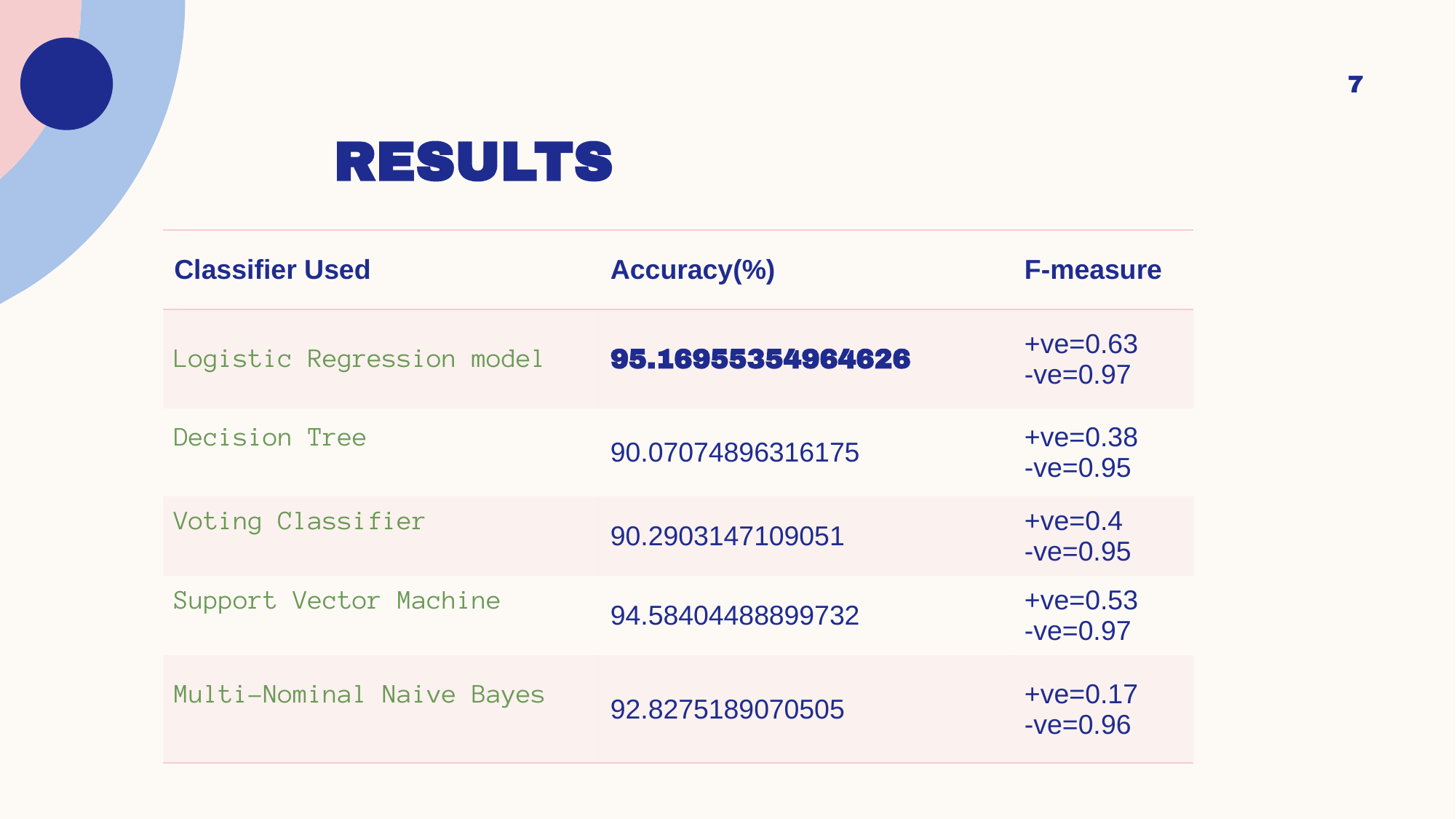

7
# Results
| Classifier Used | Accuracy(%) | F-measure |
| --- | --- | --- |
| Logistic Regression model | 95.16955354964626 | +ve=0.63 -ve=0.97 |
| Decision Tree | 90.07074896316175 | +ve=0.38 -ve=0.95 |
| Voting Classifier | 90.2903147109051 | +ve=0.4 -ve=0.95 |
| Support Vector Machine | 94.58404488899732 | +ve=0.53 -ve=0.97 |
| Multi-Nominal Naive Bayes | 92.8275189070505 | +ve=0.17 -ve=0.96 |